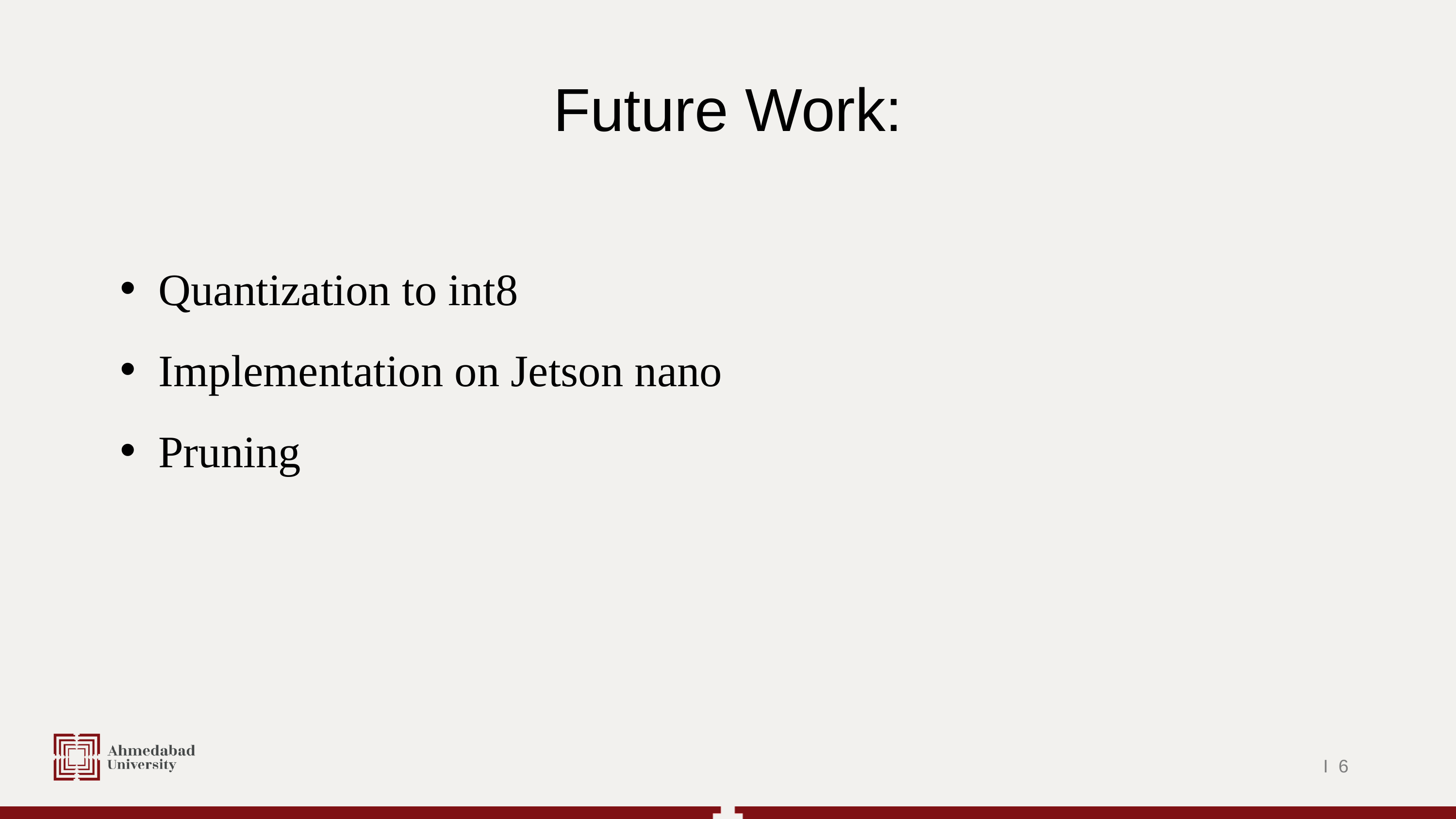

Future Work:
Quantization to int8
Implementation on Jetson nano
Pruning

I  6